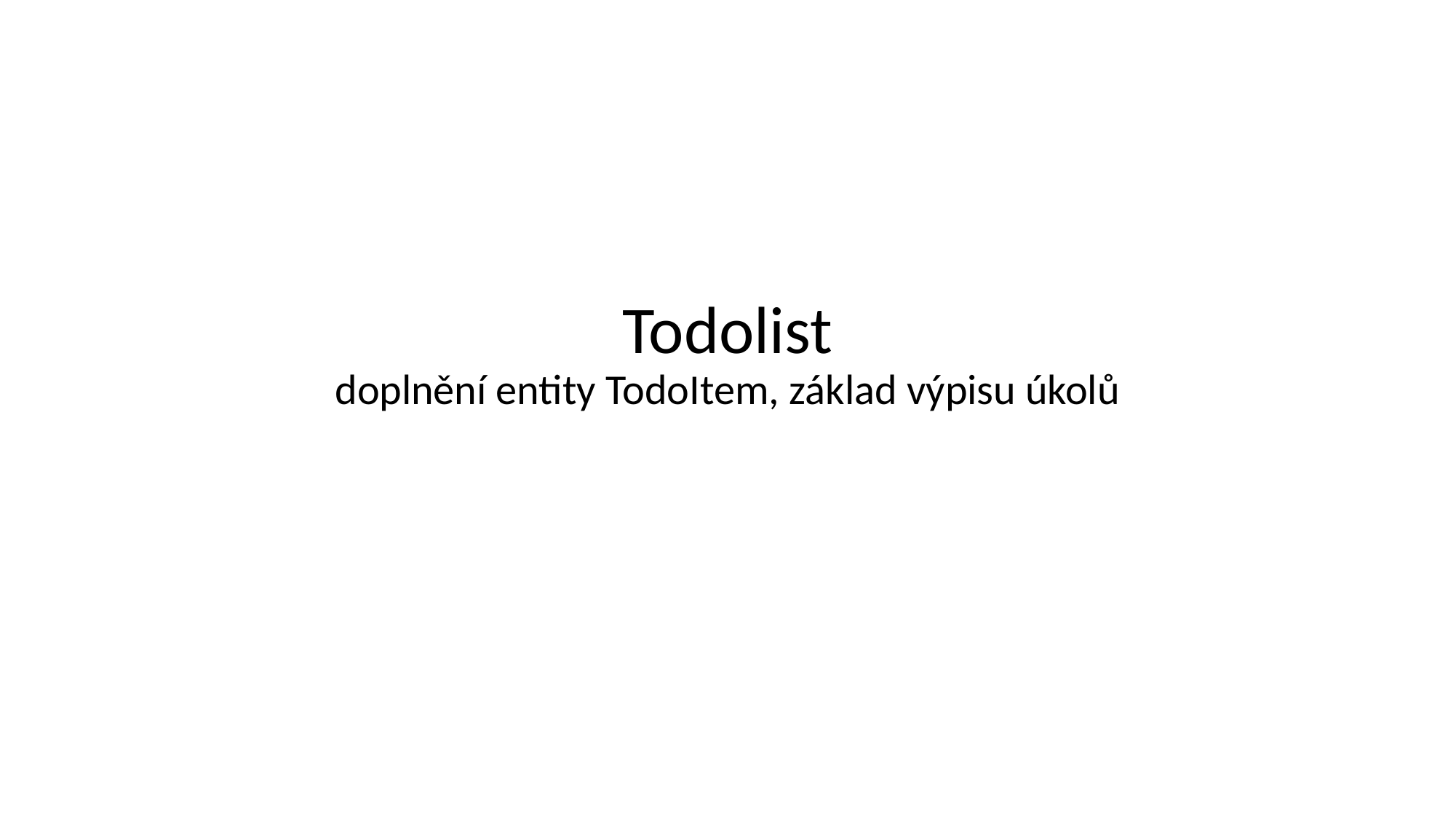

# Todolist doplnění entity TodoItem, základ výpisu úkolů